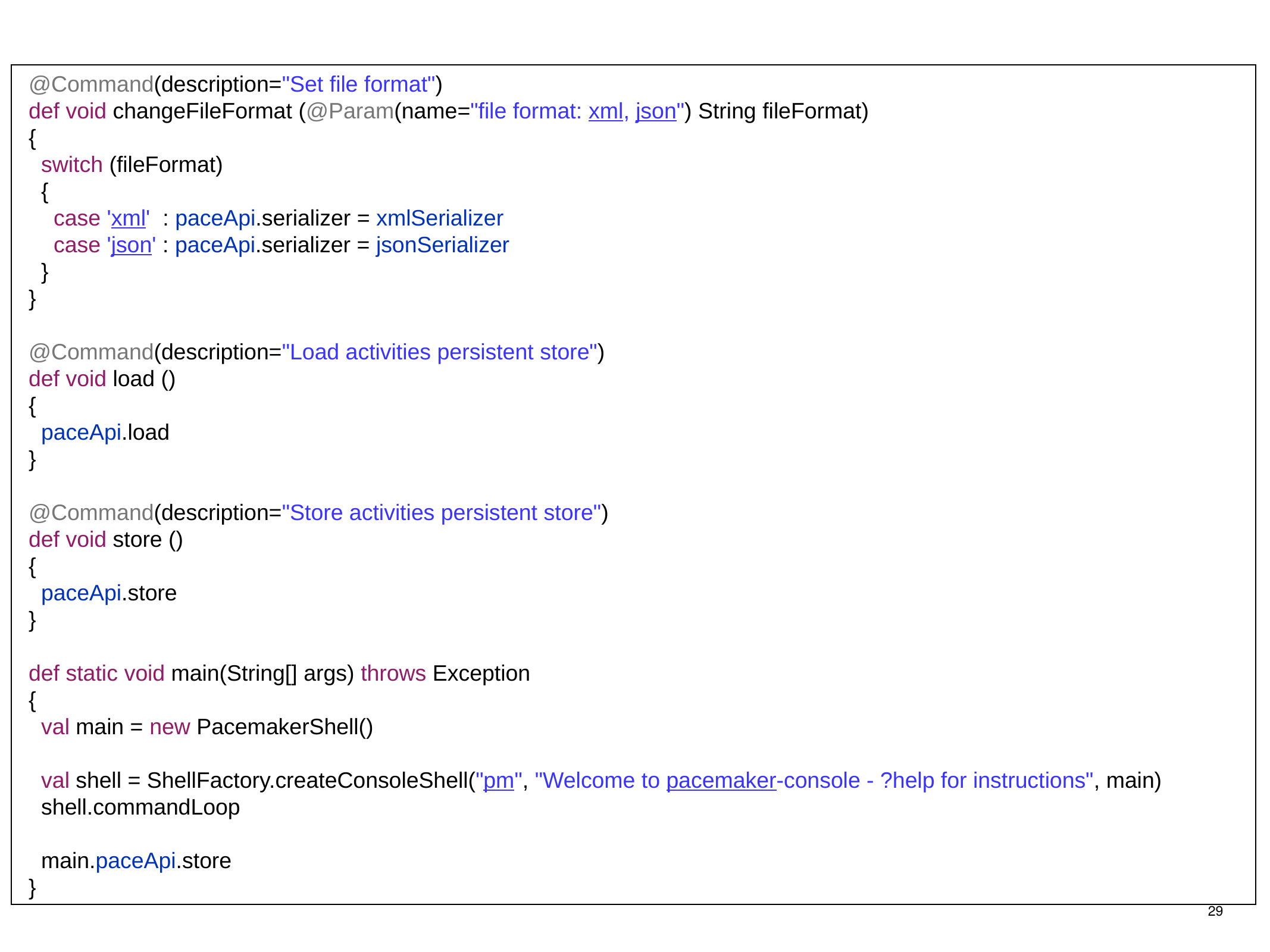

@Command(description="Set file format")
  def void changeFileFormat (@Param(name="file format: xml, json") String fileFormat)
  {
    switch (fileFormat)
    {
      case 'xml'  : paceApi.serializer = xmlSerializer
      case 'json' : paceApi.serializer = jsonSerializer
    }
  }

  @Command(description="Load activities persistent store")
  def void load ()
  {
    paceApi.load
  }

  @Command(description="Store activities persistent store")
  def void store ()
  {
    paceApi.store
  }

  def static void main(String[] args) throws Exception
  {
    val main = new PacemakerShell()

    val shell = ShellFactory.createConsoleShell("pm", "Welcome to pacemaker-console - ?help for instructions", main)
    shell.commandLoop

    main.paceApi.store
  }
29